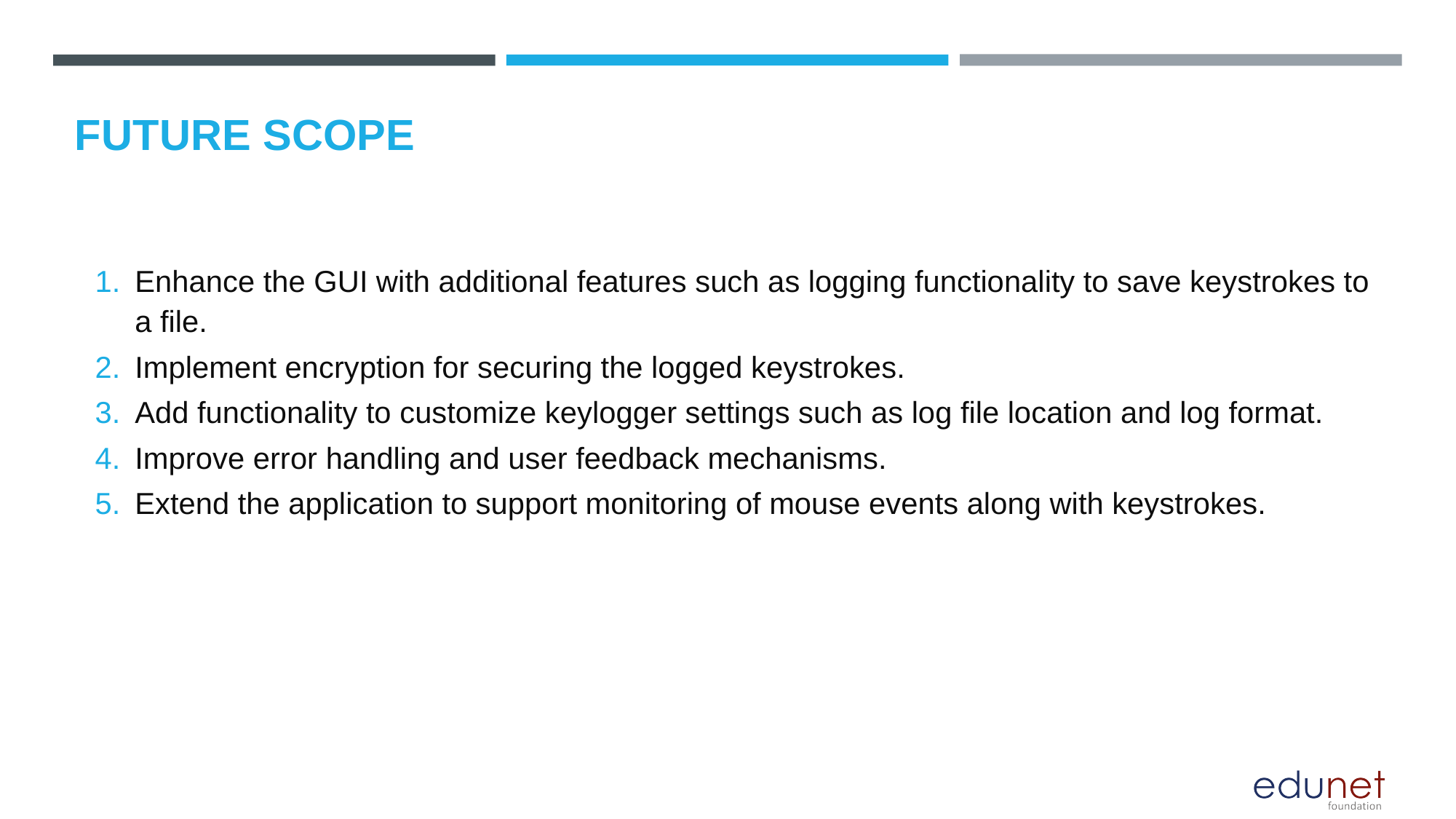

FUTURE SCOPE
Enhance the GUI with additional features such as logging functionality to save keystrokes to a file.
Implement encryption for securing the logged keystrokes.
Add functionality to customize keylogger settings such as log file location and log format.
Improve error handling and user feedback mechanisms.
Extend the application to support monitoring of mouse events along with keystrokes.